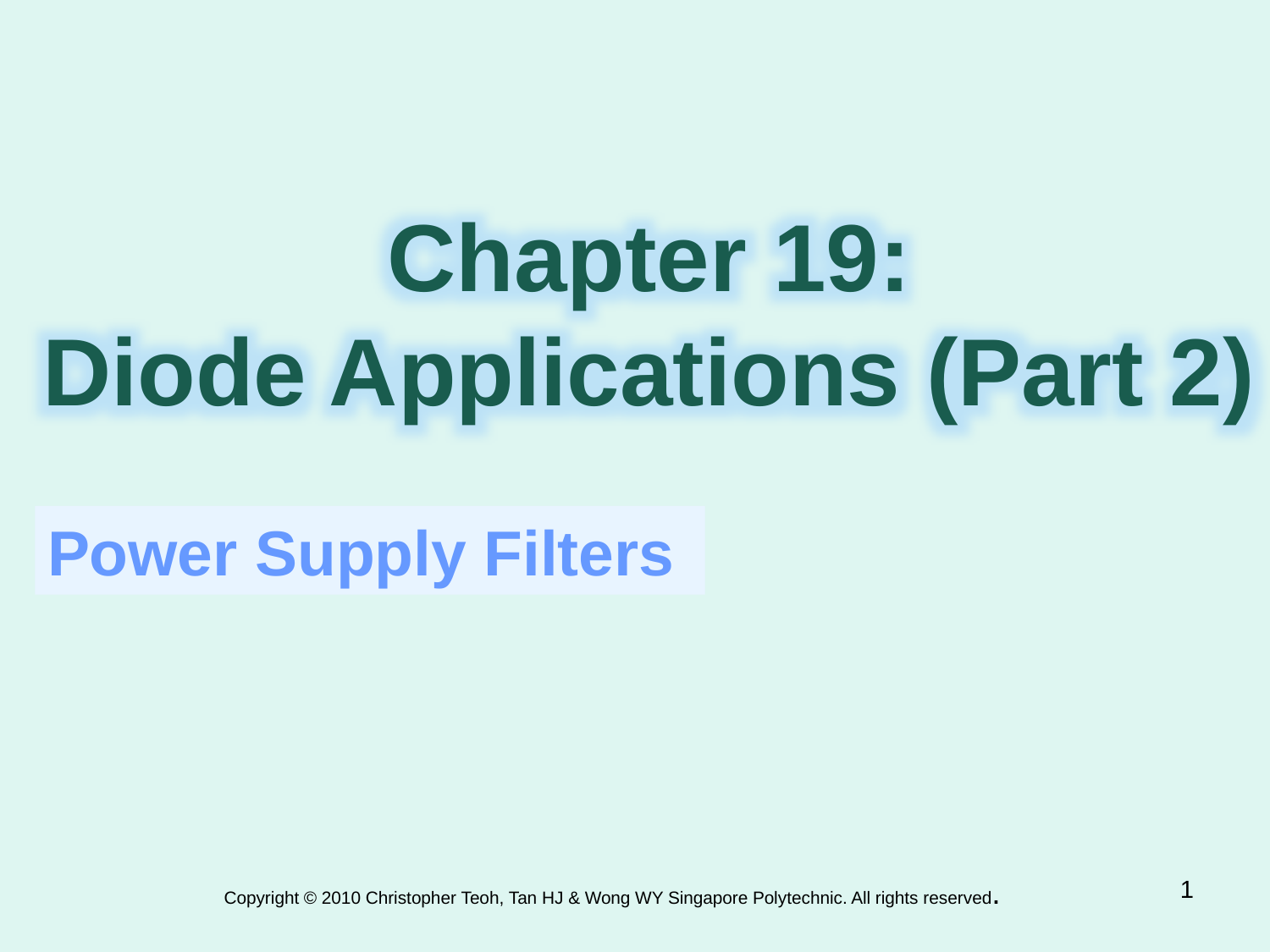

Chapter 19:
Diode Applications (Part 2)
Power Supply Filters
Copyright © 2010 Christopher Teoh, Tan HJ & Wong WY Singapore Polytechnic. All rights reserved.
1